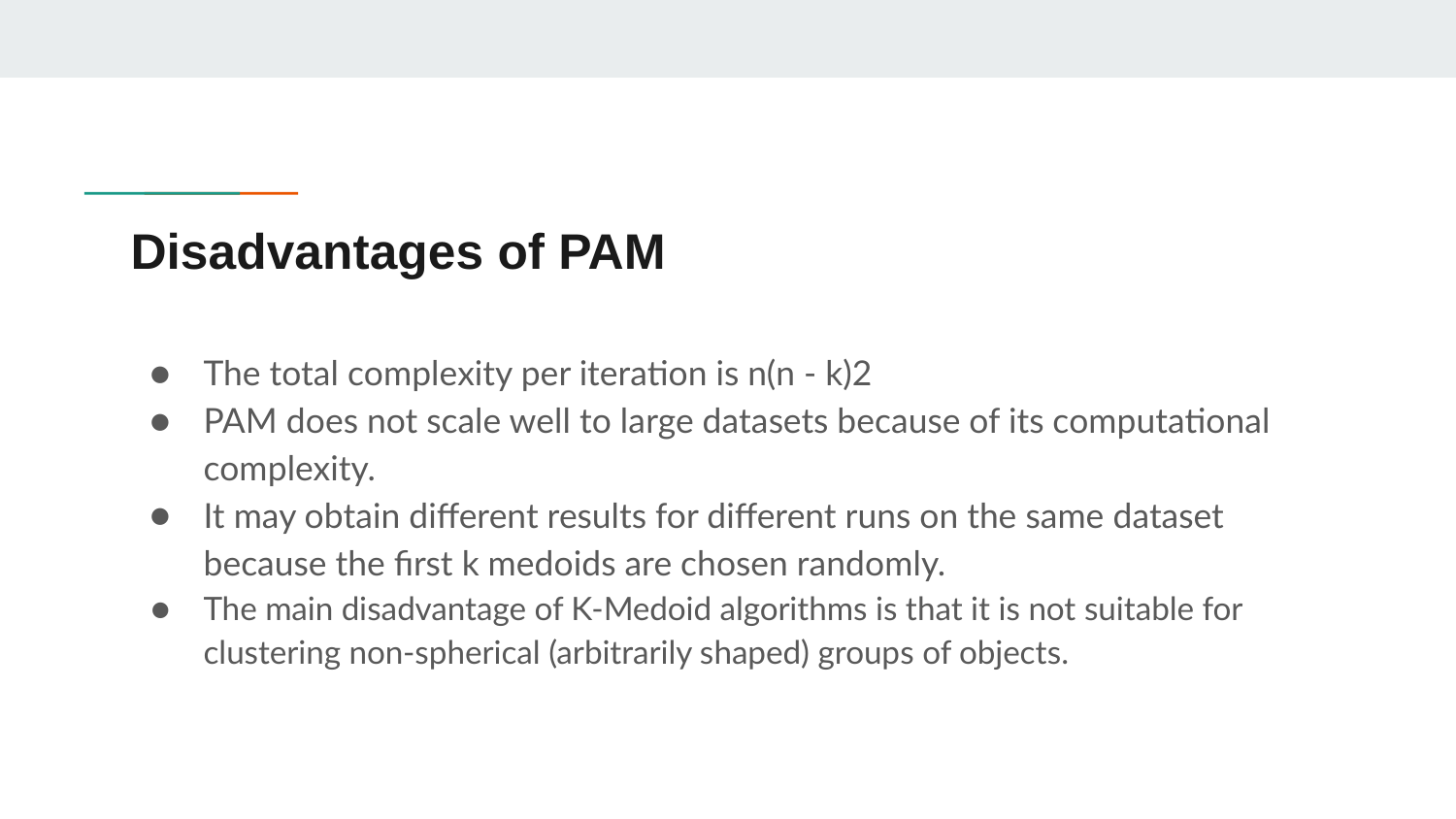

# Disadvantages of PAM
The total complexity per iteration is n(n - k)2
PAM does not scale well to large datasets because of its computational complexity.
It may obtain different results for different runs on the same dataset because the first k medoids are chosen randomly.
The main disadvantage of K-Medoid algorithms is that it is not suitable for clustering non-spherical (arbitrarily shaped) groups of objects.